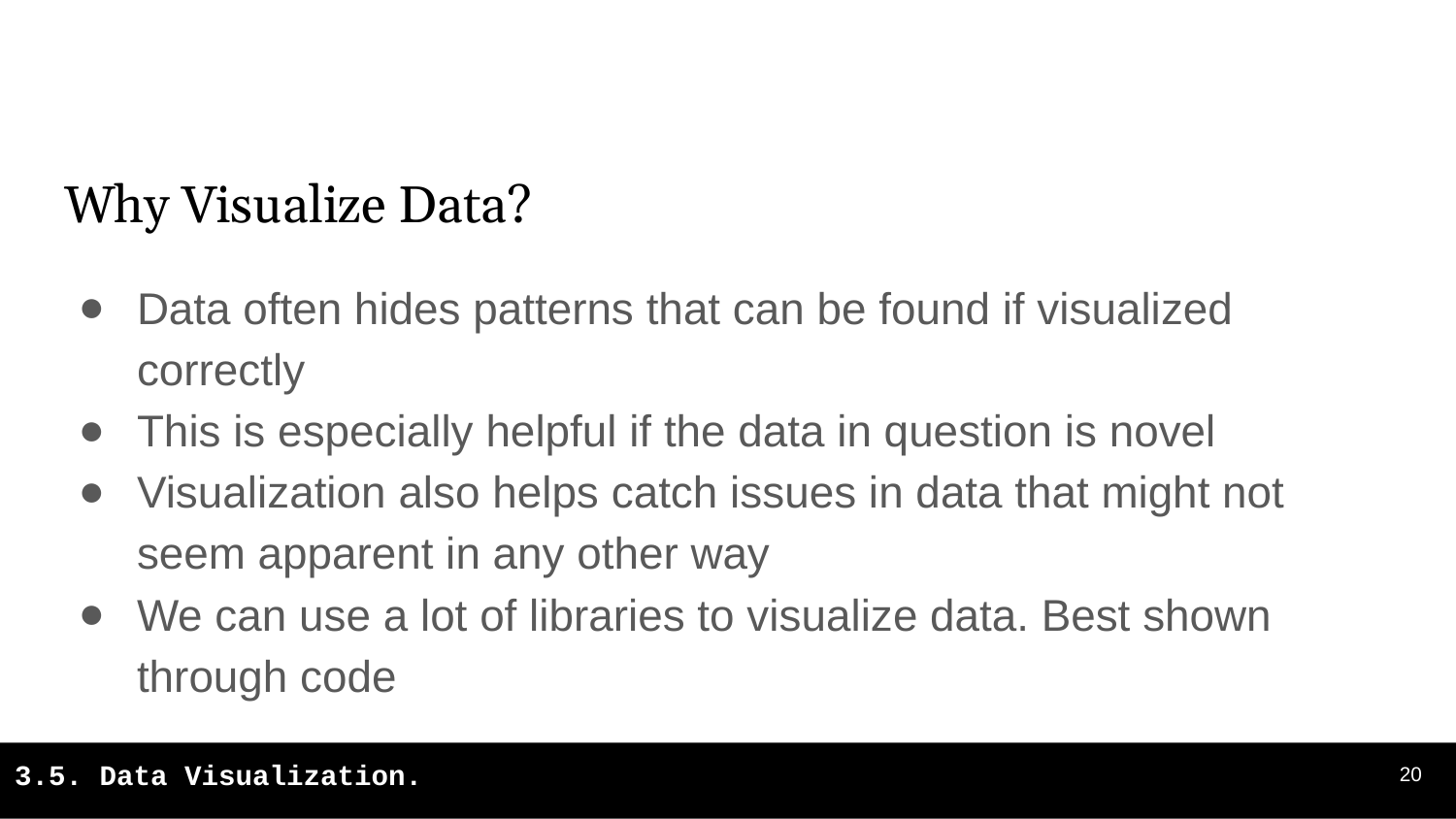

# Why Visualize Data?
Data often hides patterns that can be found if visualized correctly
This is especially helpful if the data in question is novel
Visualization also helps catch issues in data that might not seem apparent in any other way
We can use a lot of libraries to visualize data. Best shown through code
20
3.5. Data Visualization.